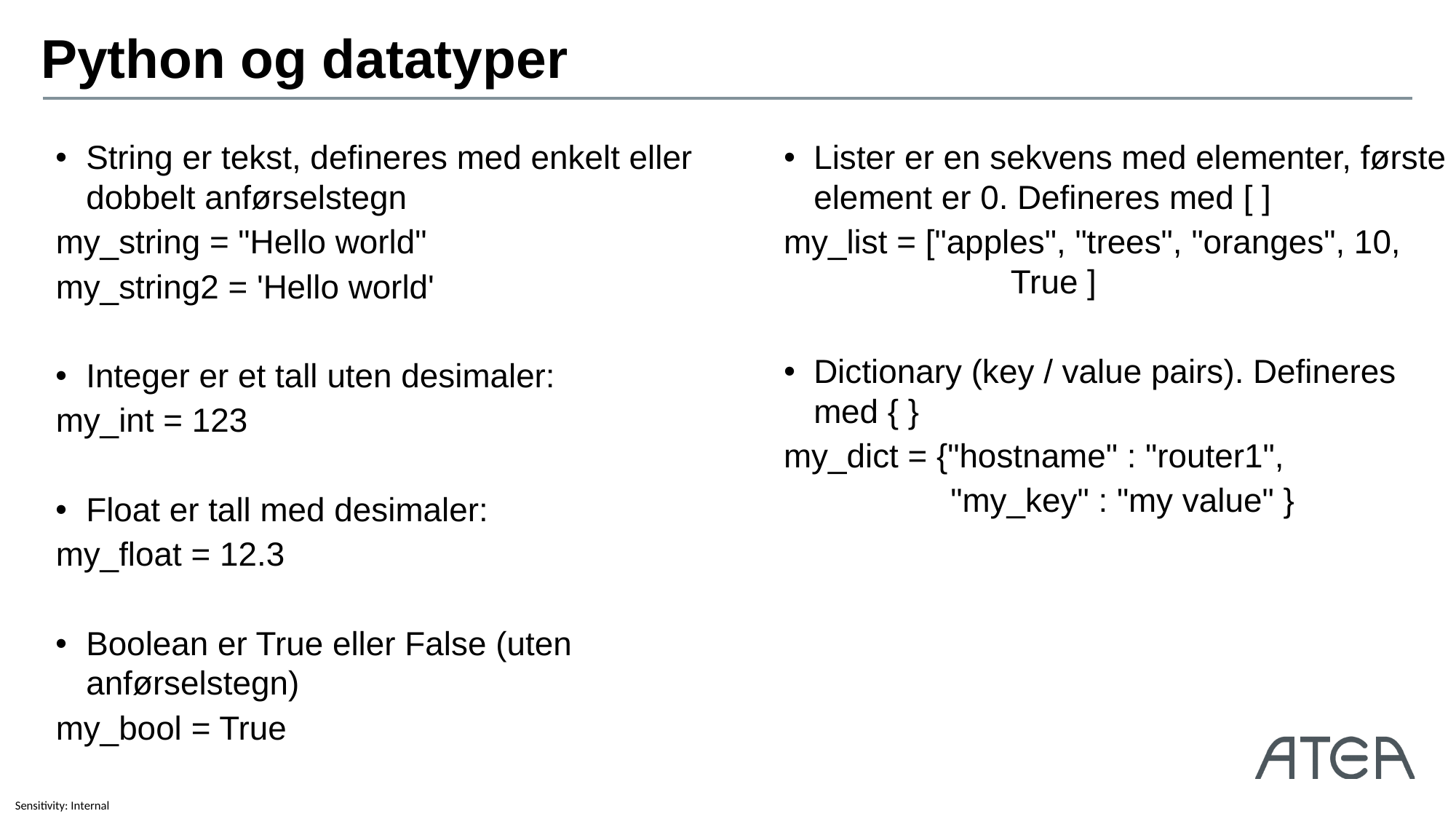

# Python og datatyper
String er tekst, defineres med enkelt eller dobbelt anførselstegn
my_string = "Hello world"
my_string2 = 'Hello world'

Integer er et tall uten desimaler:
my_int = 123

Float er tall med desimaler:
my_float = 12.3

Boolean er True eller False (uten anførselstegn)
my_bool = True
Lister er en sekvens med elementer, første element er 0. Defineres med [ ]
my_list = ["apples", "trees", "oranges", 10,                      	 True ]

Dictionary (key / value pairs). Defineres med { }
my_dict = {"hostname" : "router1",
                  "my_key" : "my value" }